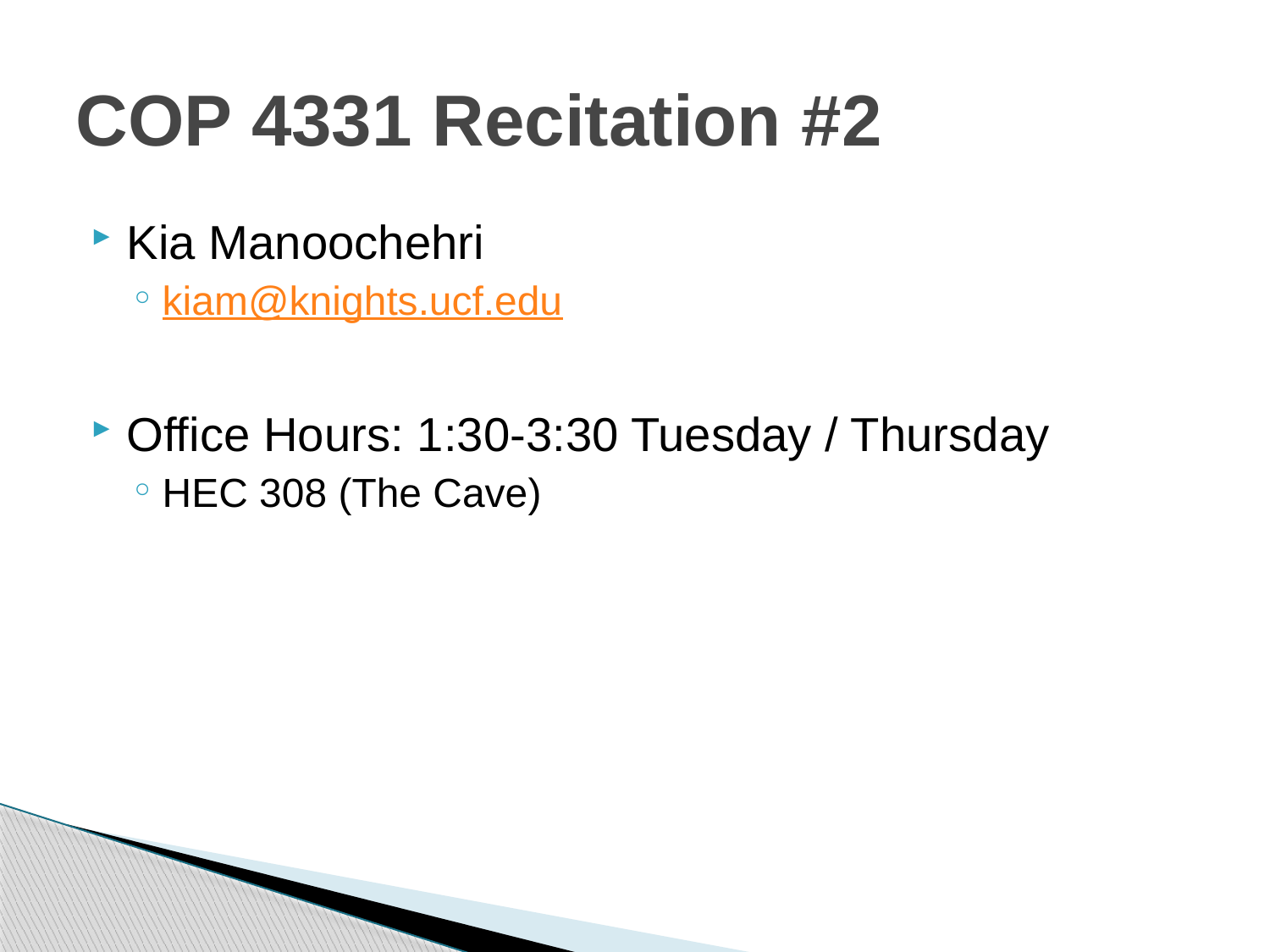

# COP 4331 Recitation #2
Kia Manoochehri
kiam@knights.ucf.edu

Office Hours: 1:30-3:30 Tuesday / Thursday
HEC 308 (The Cave)